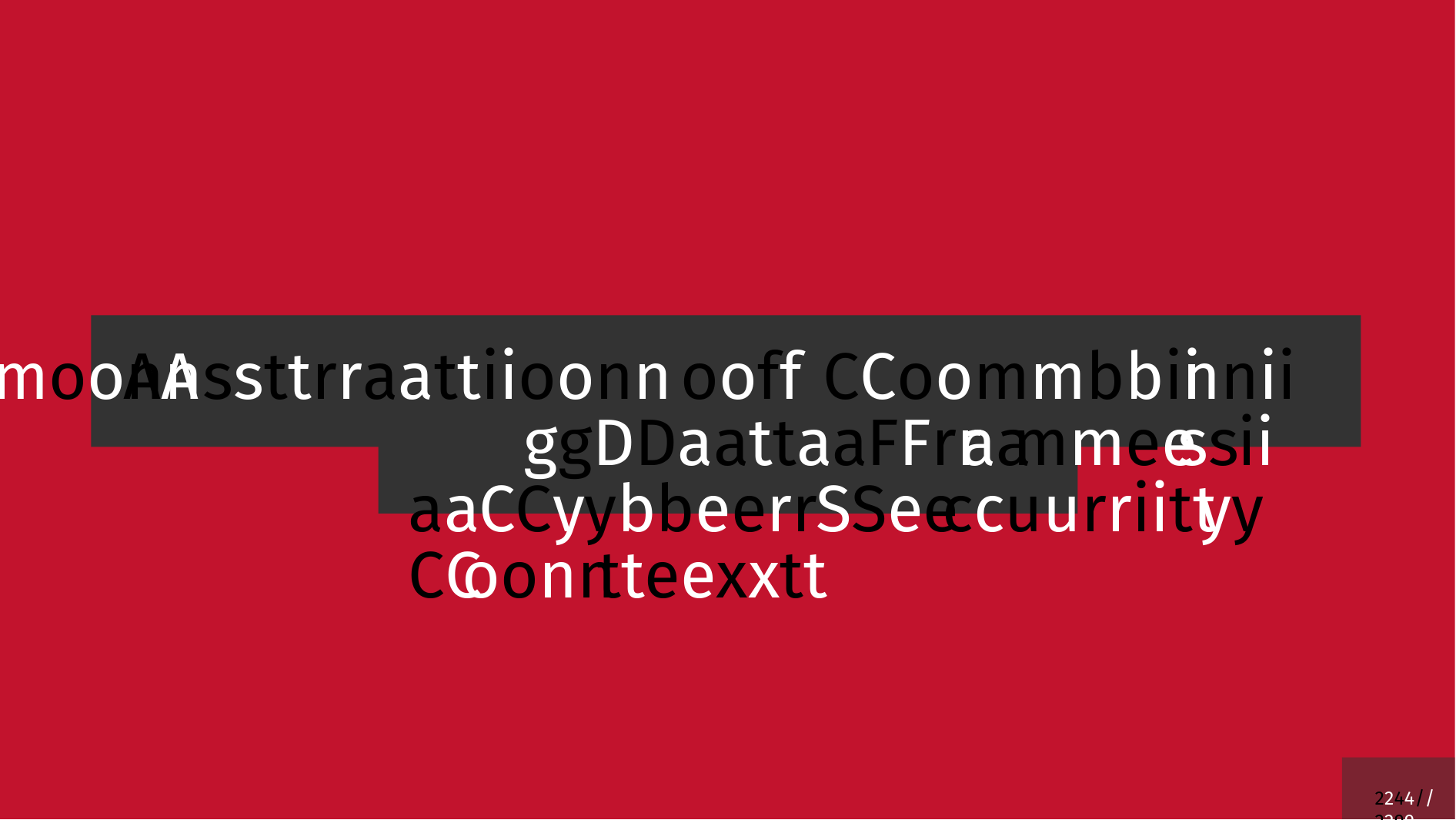

# AA                                                                                                                                                                                             DDeemmoonnssttrraattiioonn           ooff    CCoommbbiinnii	gg DDaattaa FFrraammeess ii  aa CCyybbeerr SSeeccuurriittyy CCoonntteexxtt

2244 // 2299